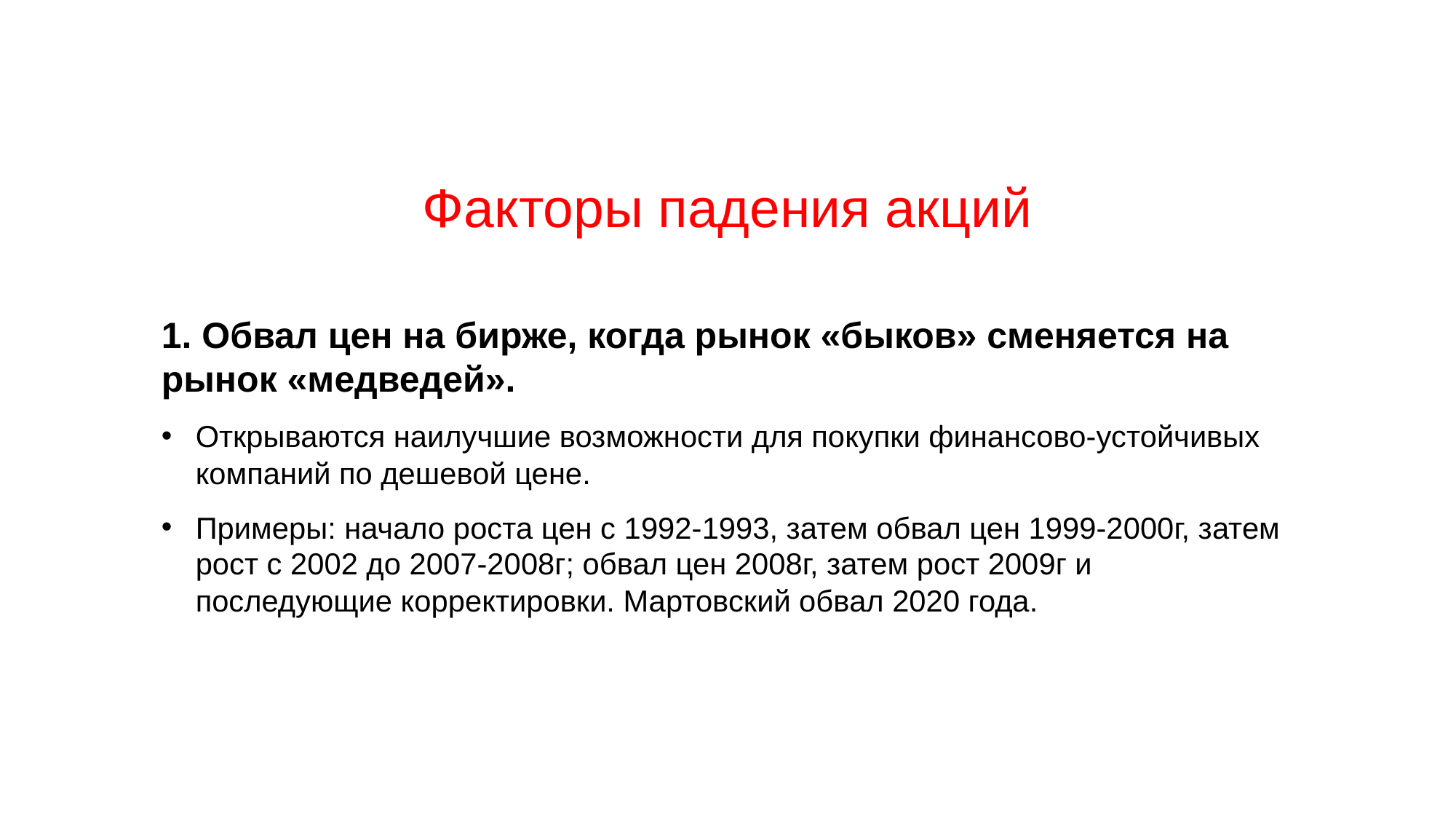

Факторы падения акций
1. Обвал цен на бирже, когда рынок «быков» сменяется на рынок «медведей».
Открываются наилучшие возможности для покупки финансово-устойчивых компаний по дешевой цене.
Примеры: начало роста цен с 1992-1993, затем обвал цен 1999-2000г, затем рост с 2002 до 2007-2008г; обвал цен 2008г, затем рост 2009г и последующие корректировки. Мартовский обвал 2020 года.
28